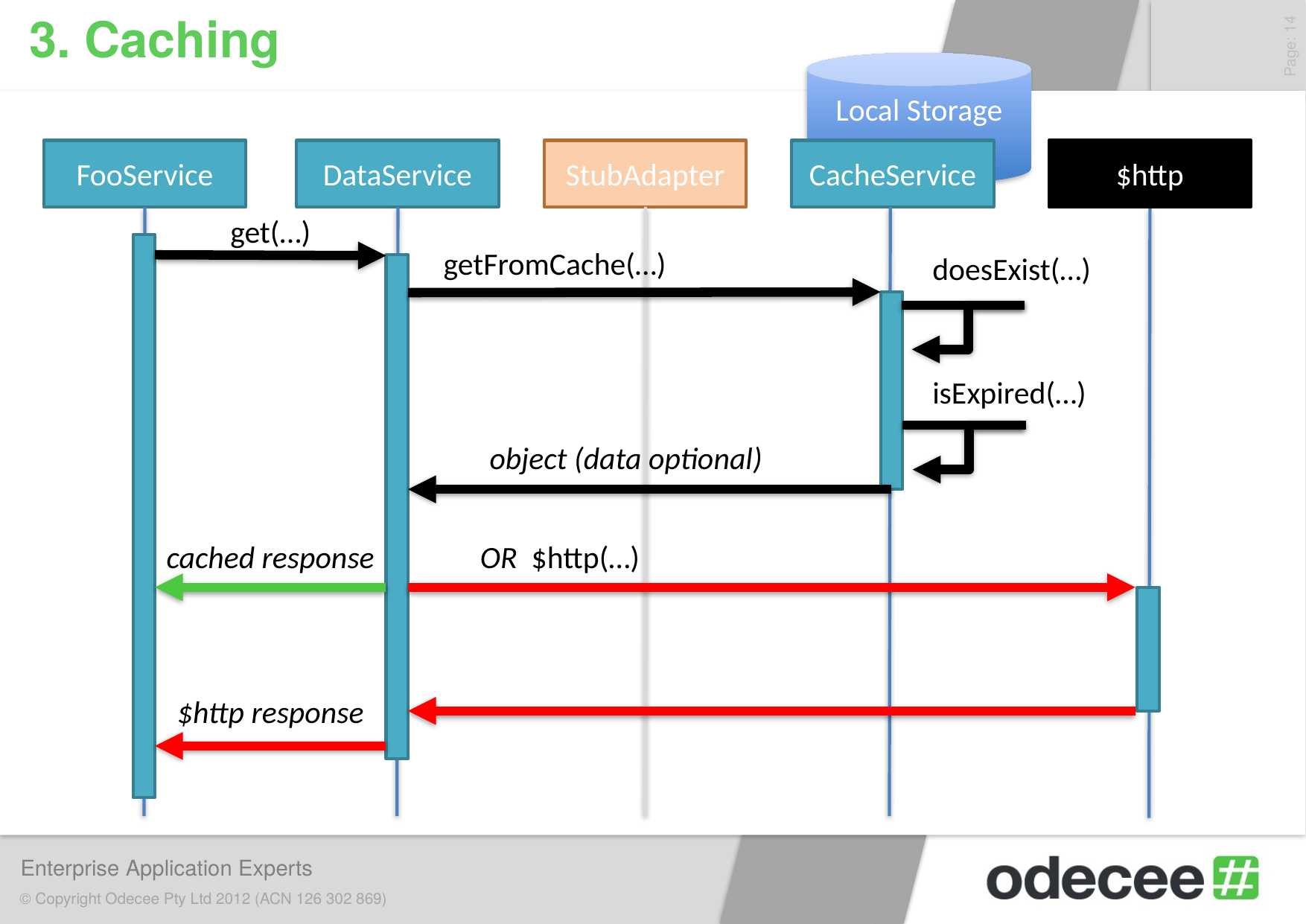

# 3. Caching
Local Storage

FooService

DataService

StubAdapter
CacheService

$http

get(…)
getFromCache(…)
doesExist(…)
isExpired(…)
object (data optional)
cached response
OR  $http(…)
$http response